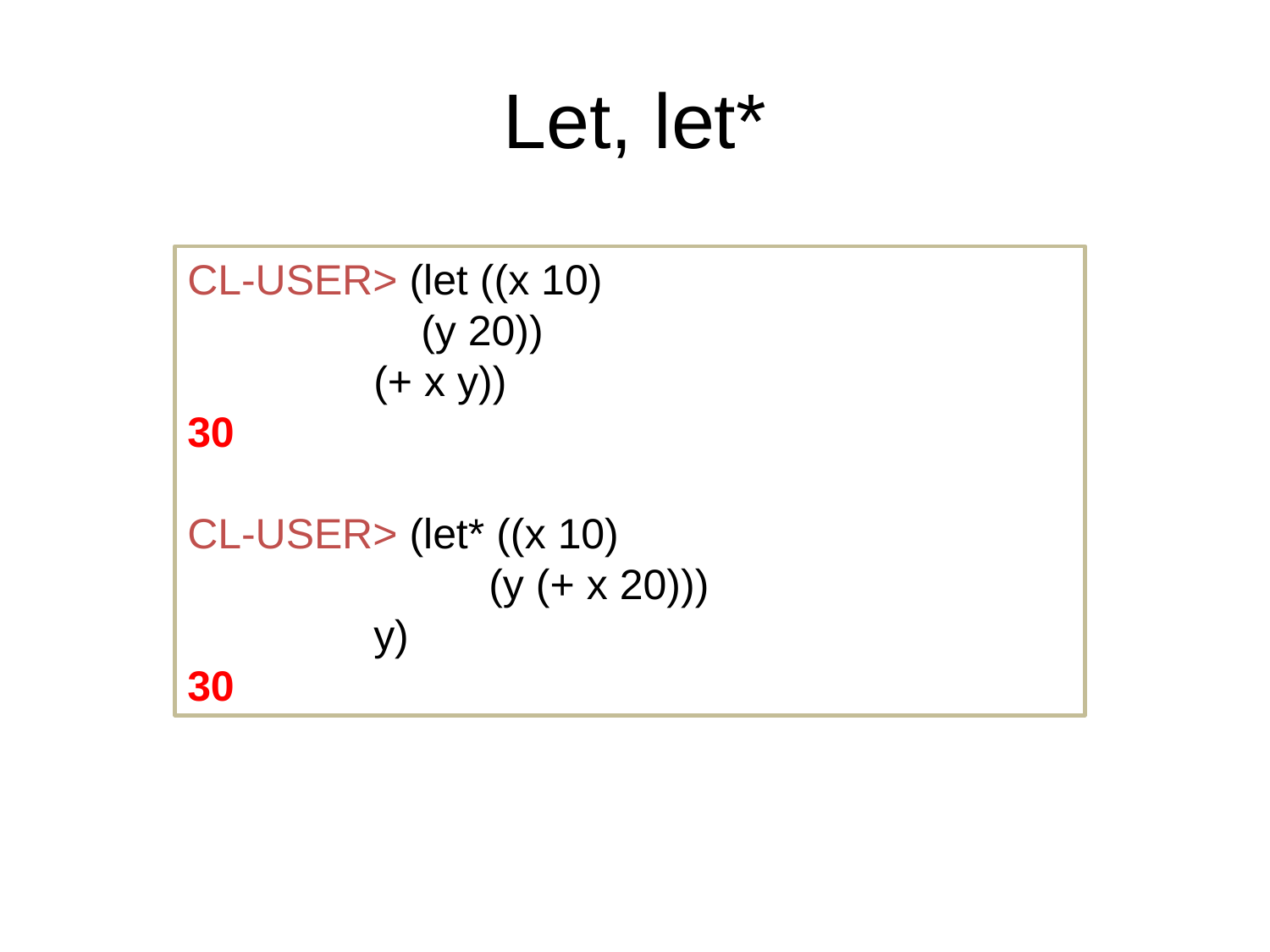

# Let, let*
CL-USER> (let ((x 10)
	         (y 20))
	     (+ x y))
30

CL-USER> (let* ((x 10)
		    (y (+ x 20)))
	     y)
30